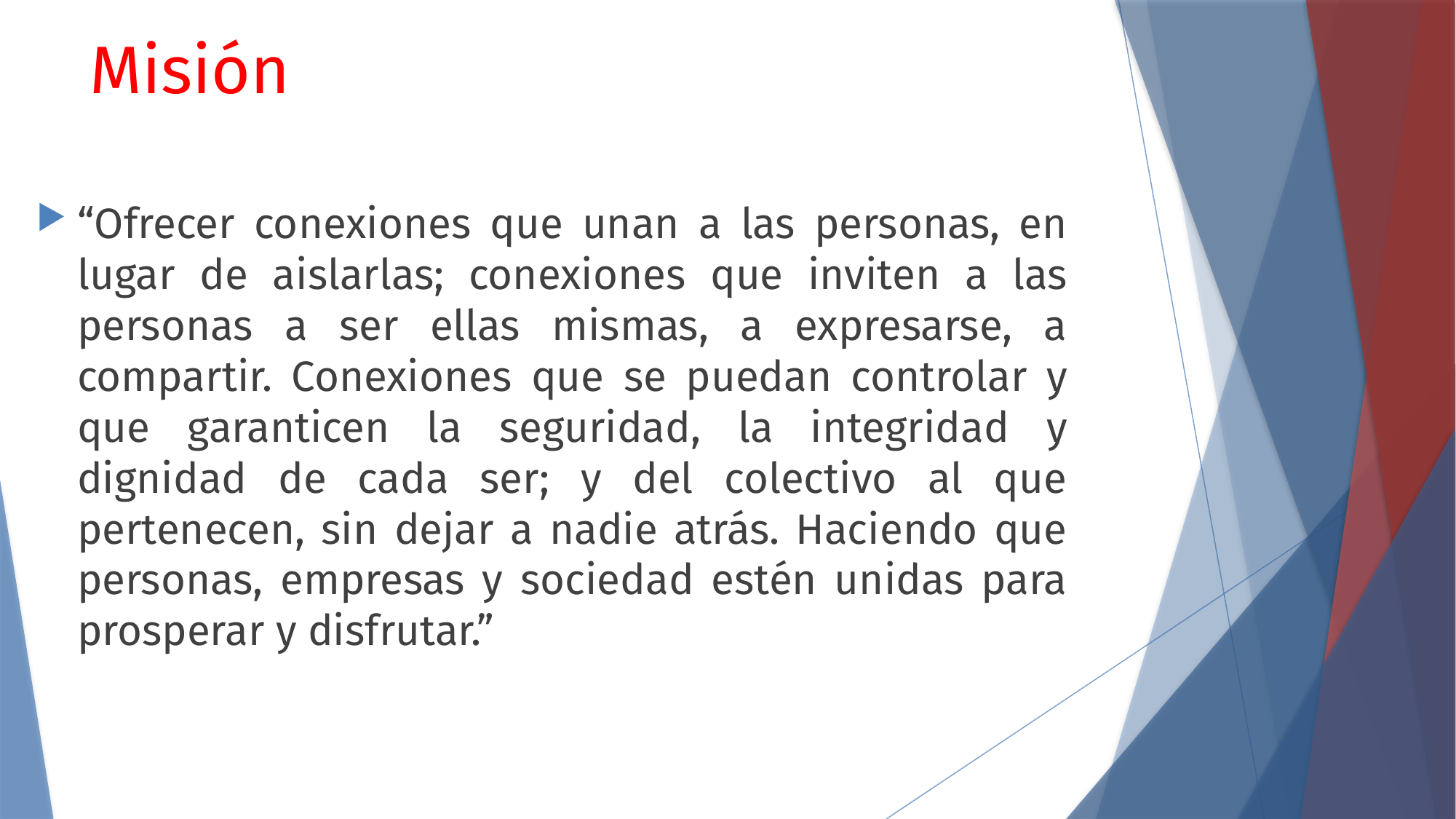

# Misión
“Ofrecer conexiones que unan a las personas, en lugar de aislarlas; conexiones que inviten a las personas a ser ellas mismas, a expresarse, a compartir. Conexiones que se puedan controlar y que garanticen la seguridad, la integridad y dignidad de cada ser; y del colectivo al que pertenecen, sin dejar a nadie atrás. Haciendo que personas, empresas y sociedad estén unidas para prosperar y disfrutar.”